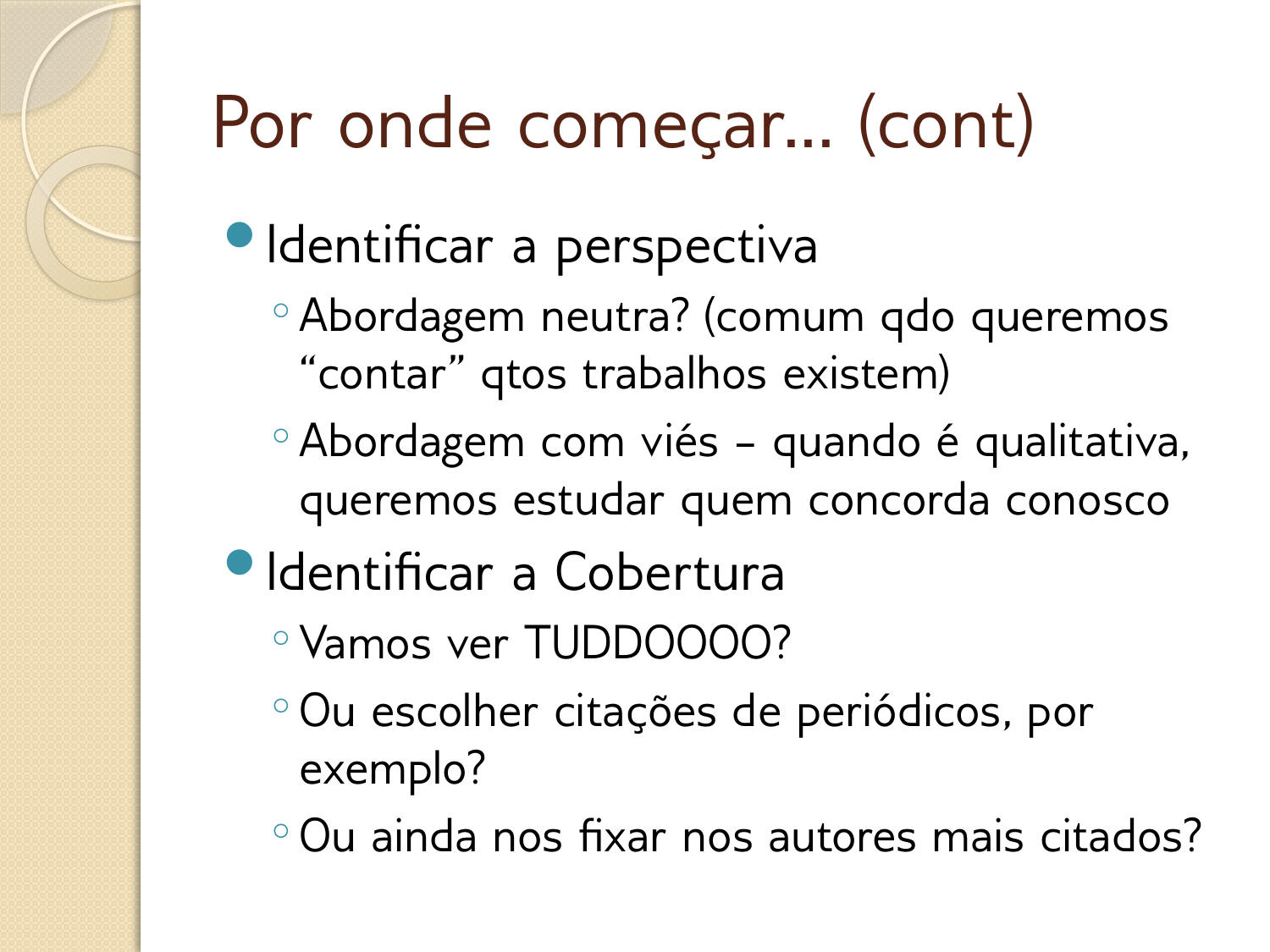

# Por onde começar... (cont)
Identificar a perspectiva
Abordagem neutra? (comum qdo queremos “contar” qtos trabalhos existem)
Abordagem com viés – quando é qualitativa, queremos estudar quem concorda conosco
Identificar a Cobertura
Vamos ver TUDDOOOO?
Ou escolher citações de periódicos, por exemplo?
Ou ainda nos fixar nos autores mais citados?